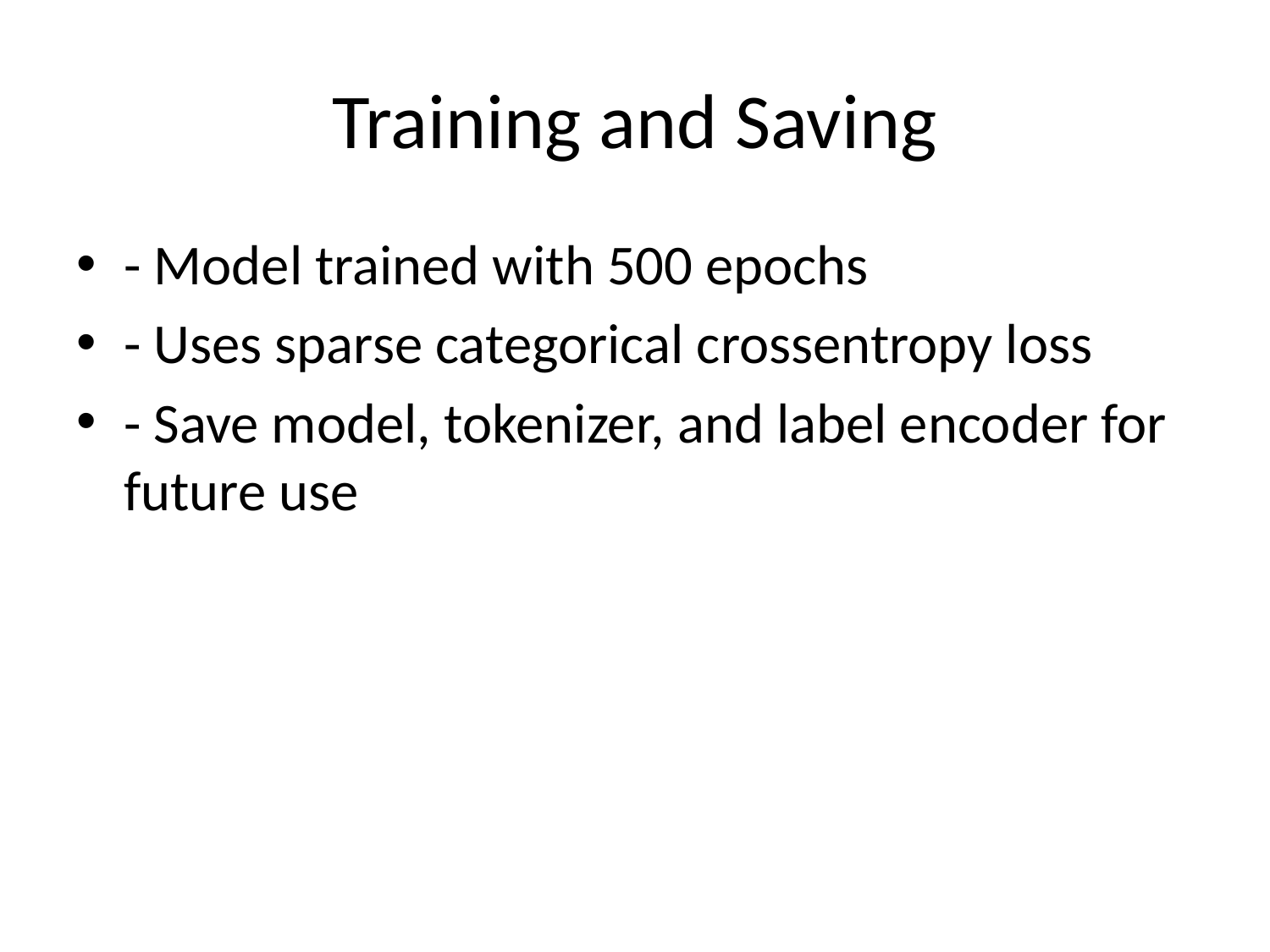

# Training and Saving
- Model trained with 500 epochs
- Uses sparse categorical crossentropy loss
- Save model, tokenizer, and label encoder for future use